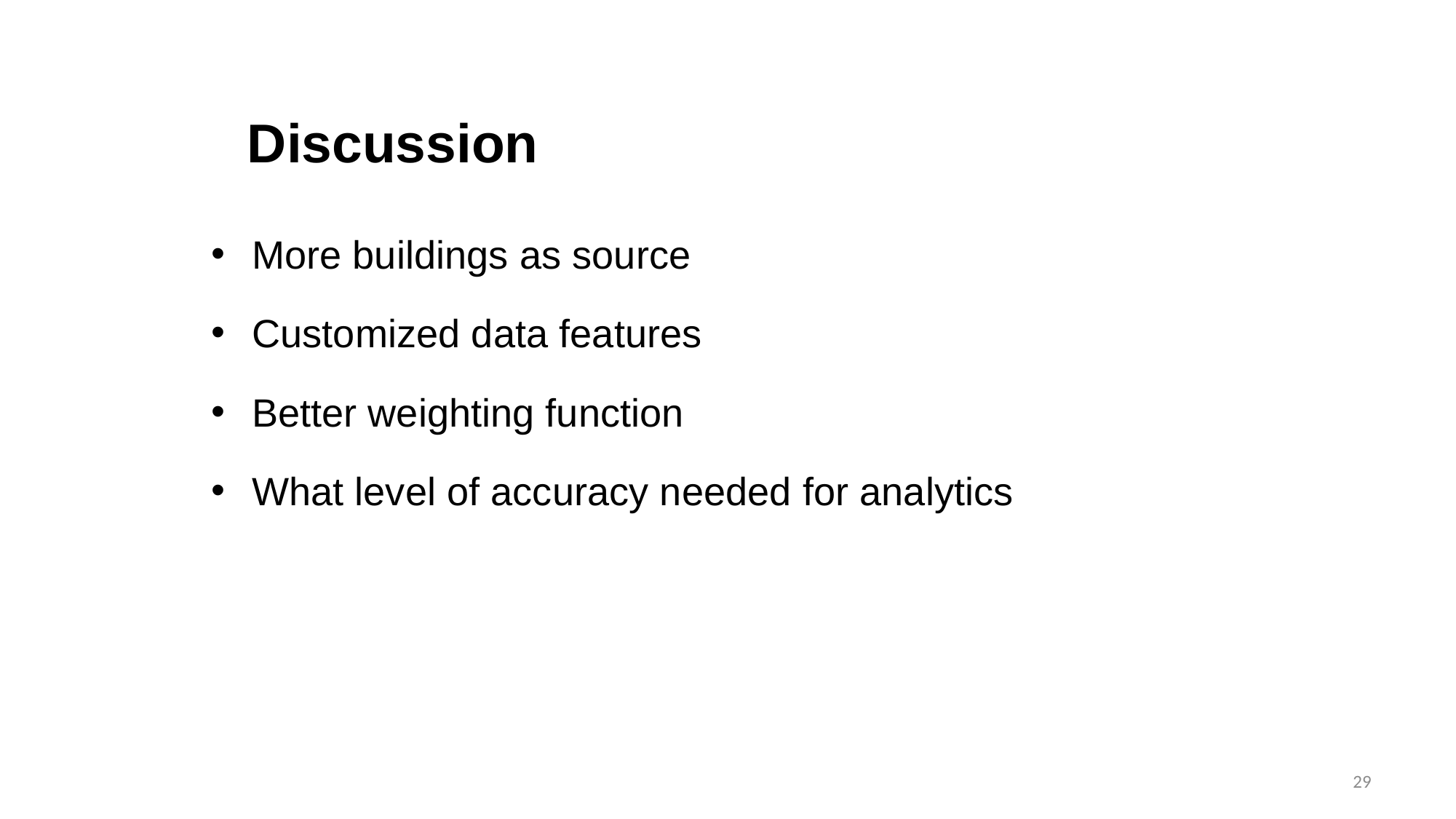

Discussion
More buildings as source
Customized data features
Better weighting function
What level of accuracy needed for analytics
29